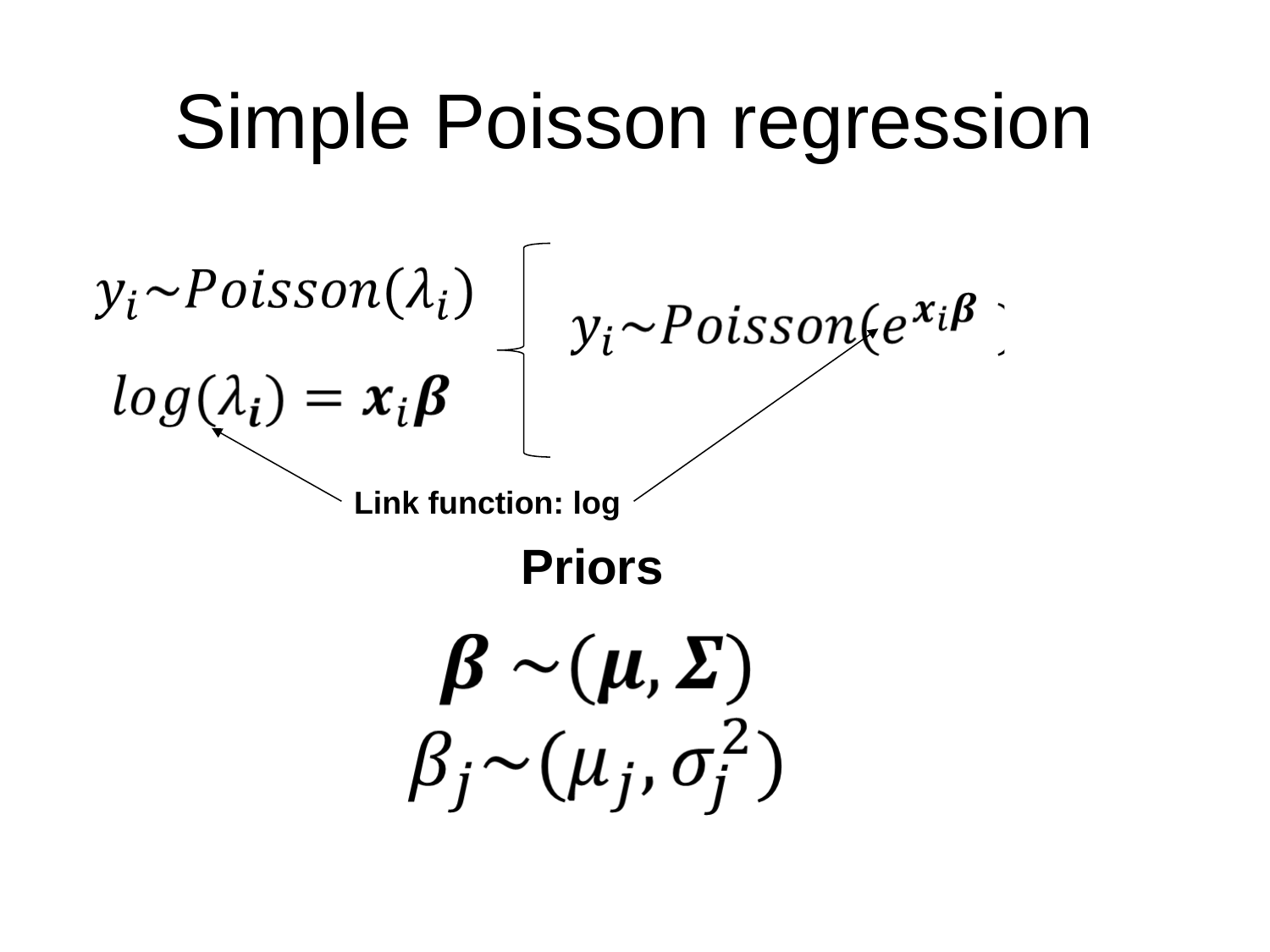

# Simple Poisson regression

Link function: log
Priors